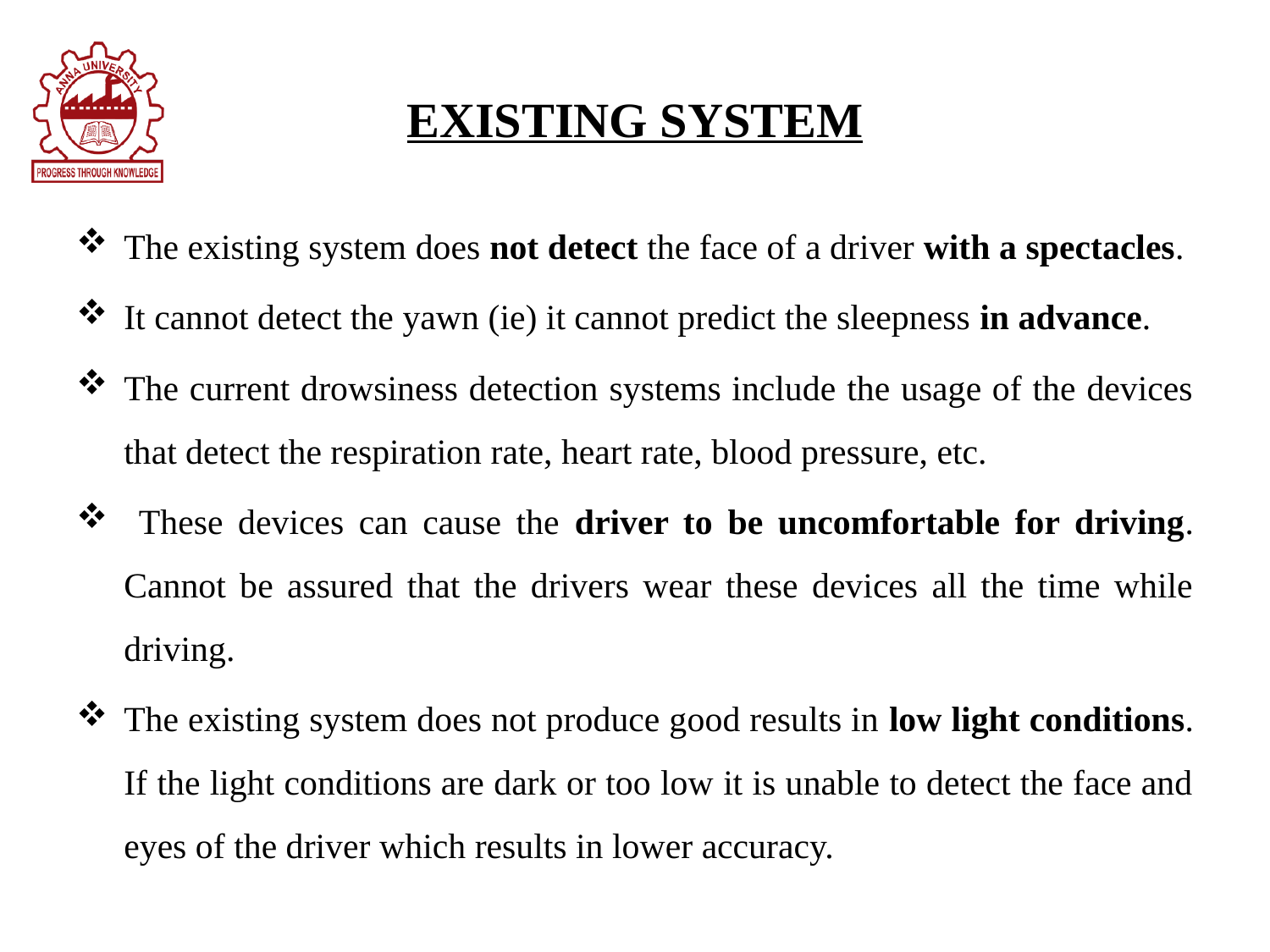

# EXISTING SYSTEM
The existing system does not detect the face of a driver with a spectacles.
It cannot detect the yawn (ie) it cannot predict the sleepness in advance.
The current drowsiness detection systems include the usage of the devices that detect the respiration rate, heart rate, blood pressure, etc.
 These devices can cause the driver to be uncomfortable for driving. Cannot be assured that the drivers wear these devices all the time while driving.
The existing system does not produce good results in low light conditions. If the light conditions are dark or too low it is unable to detect the face and eyes of the driver which results in lower accuracy.